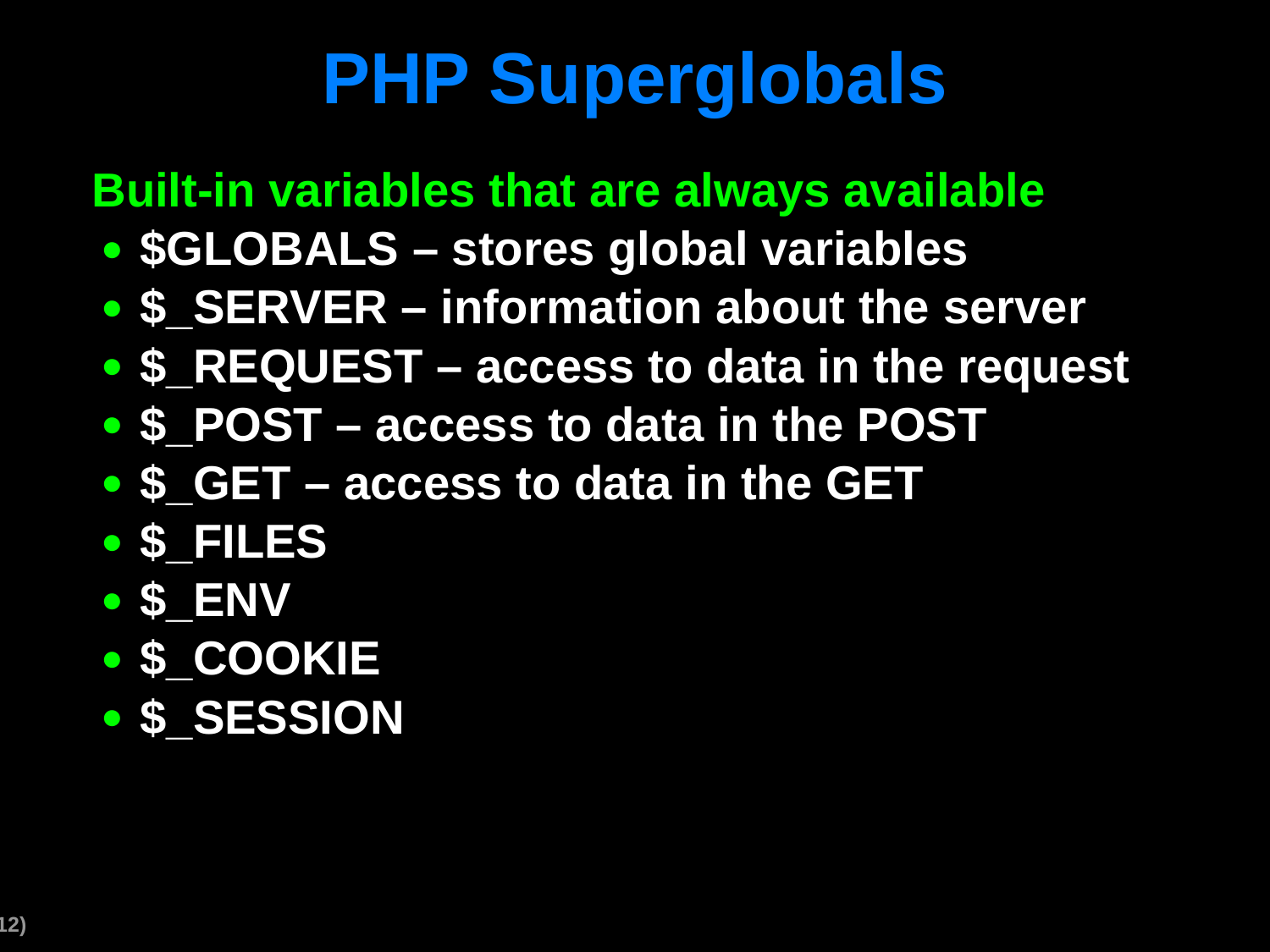

# PHP Superglobals
Built-in variables that are always available
$GLOBALS – stores global variables
$_SERVER – information about the server
$_REQUEST – access to data in the request
$_POST – access to data in the POST
$_GET – access to data in the GET
$_FILES
$_ENV
$_COOKIE
$_SESSION